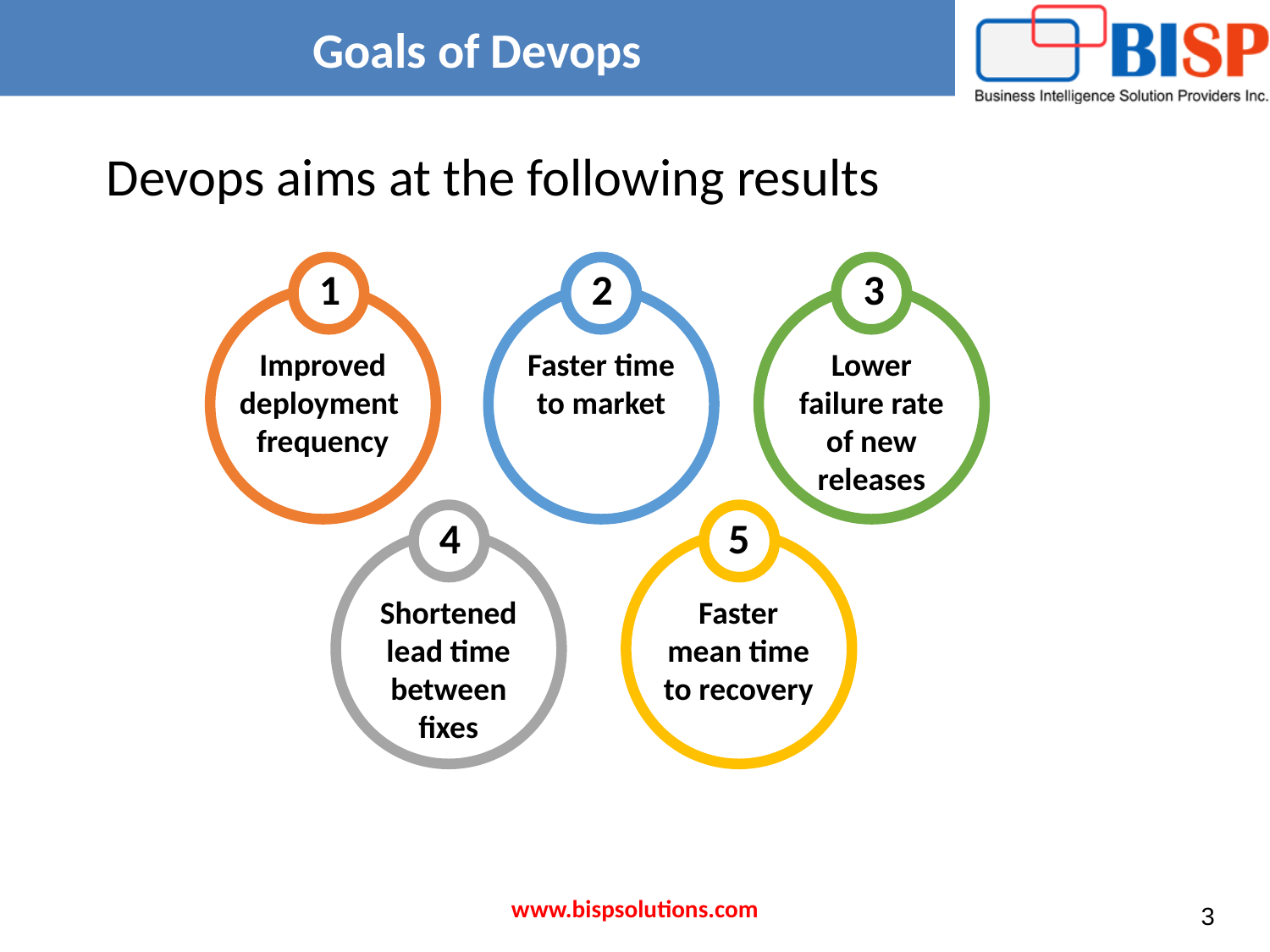

Goals of Devops
Devops aims at the following results

1

2

3

Improved deployment  frequency

Faster time to market

Lower failure rate of new releases

4

5

Shortened lead time between fixes

Faster mean time to recovery

3
www.bispsolutions.com